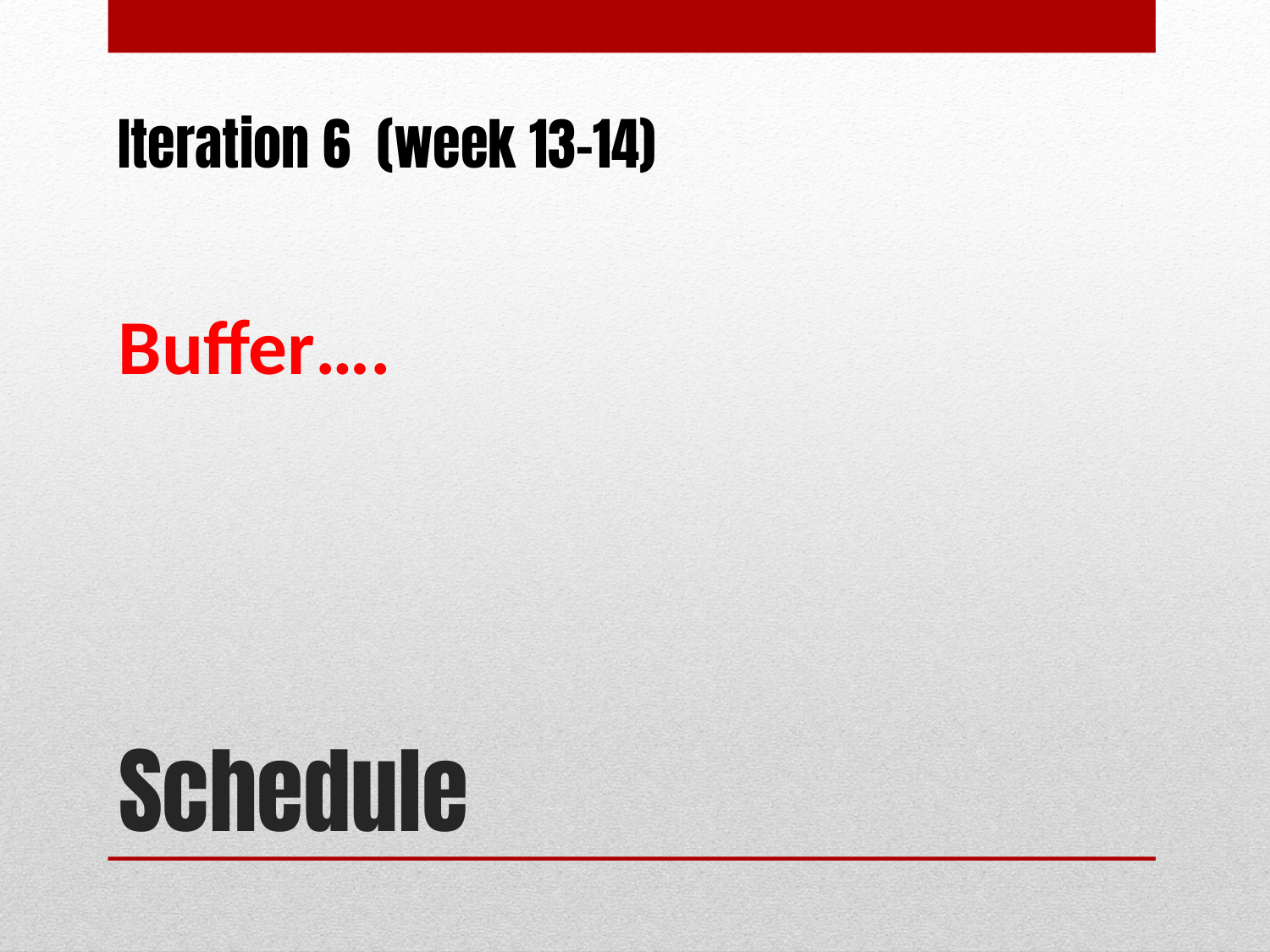

Iteration 6  (week 13-14)
Buffer….
# Schedule